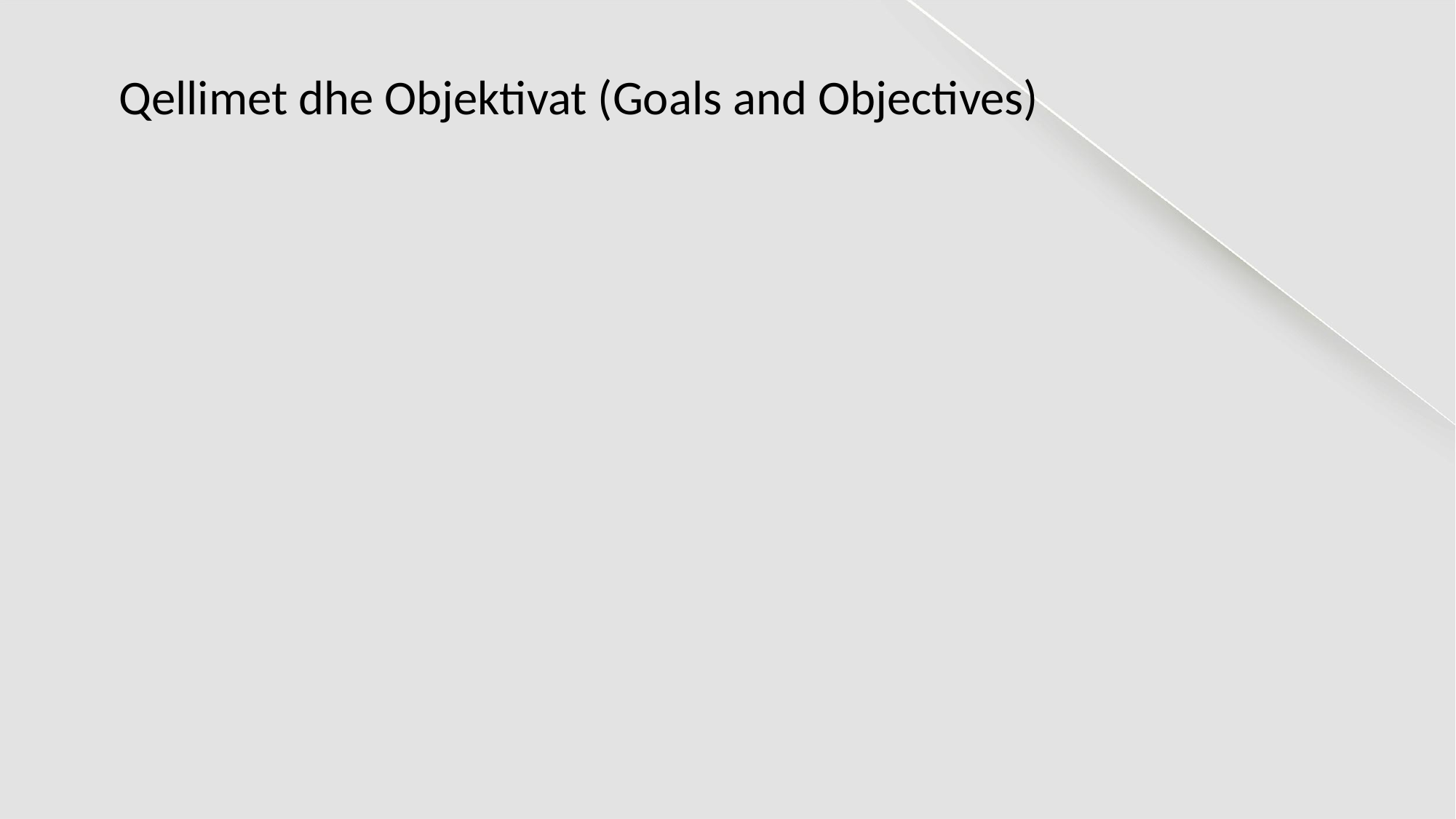

# Qellimet dhe Objektivat (Goals and Objectives)